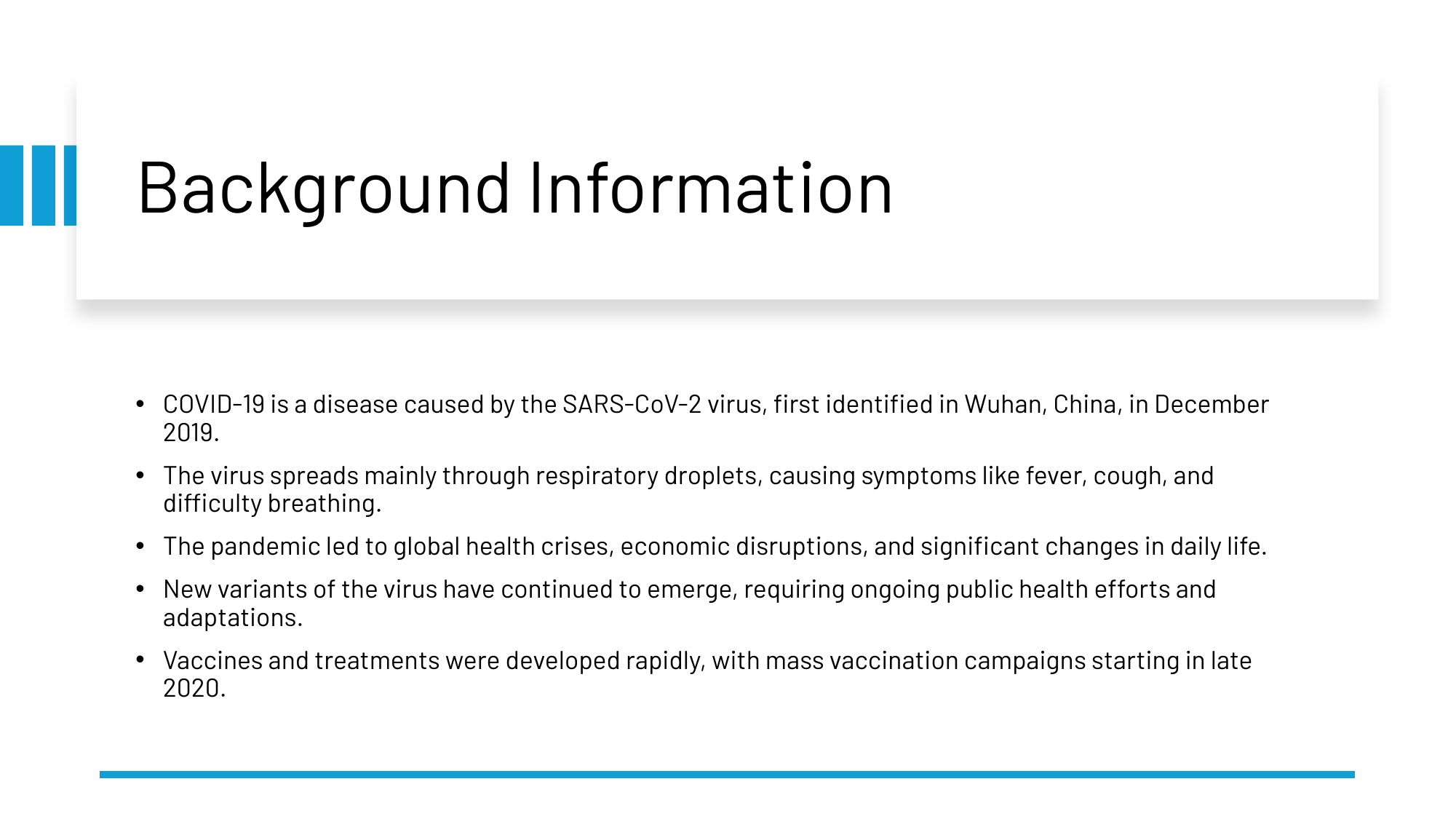

# Background Information

COVID-19 is a disease caused by the SARS-CoV-2 virus, first identified in Wuhan, China, in December 2019.
The virus spreads mainly through respiratory droplets, causing symptoms like fever, cough, and difficulty breathing.
The pandemic led to global health crises, economic disruptions, and significant changes in daily life.
New variants of the virus have continued to emerge, requiring ongoing public health efforts and adaptations.
Vaccines and treatments were developed rapidly, with mass vaccination campaigns starting in late 2020.